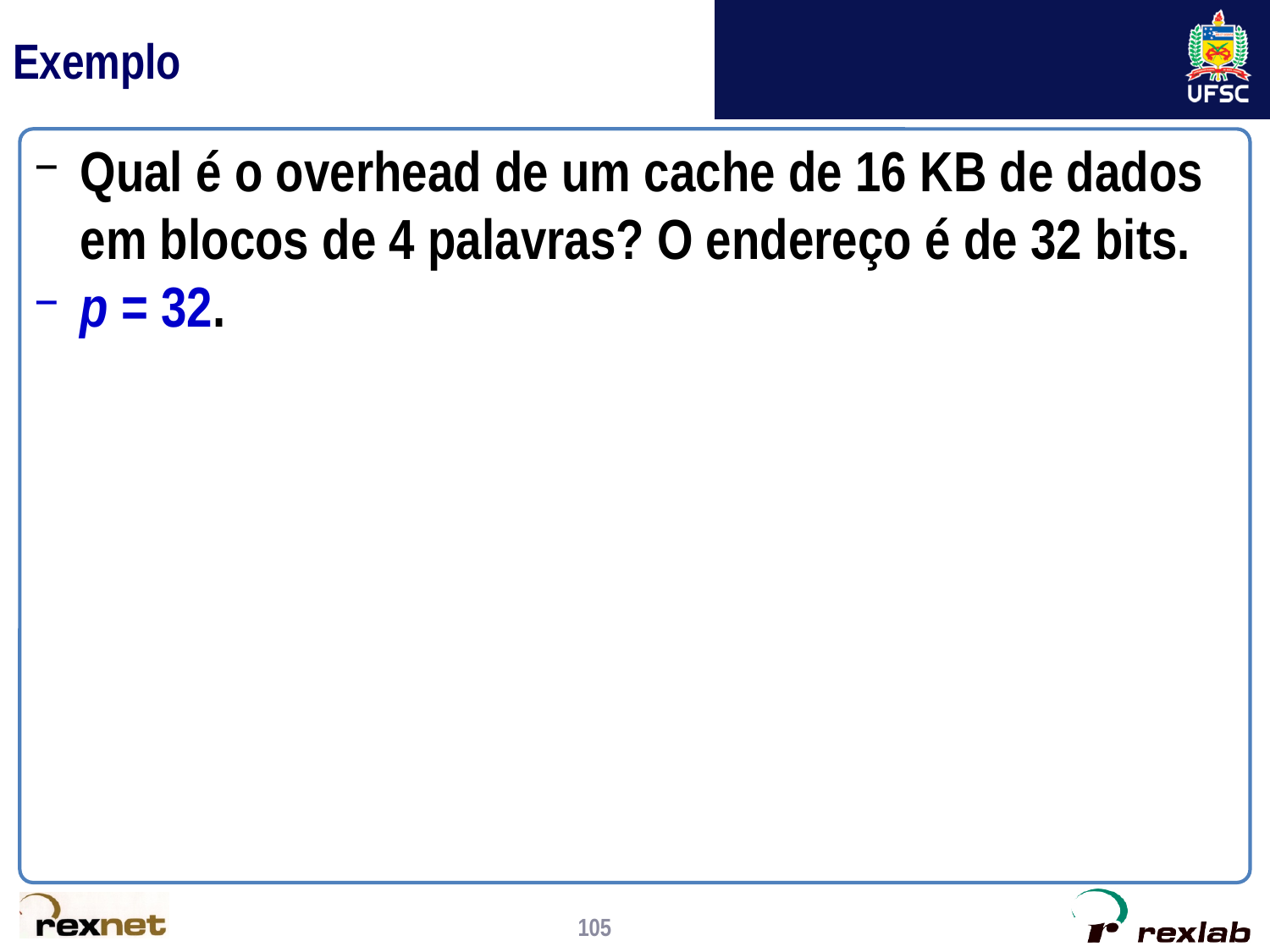

# Exemplo
Qual é o overhead de um cache de 16 KB de dados em blocos de 4 palavras? O endereço é de 32 bits.
p = 32.
105